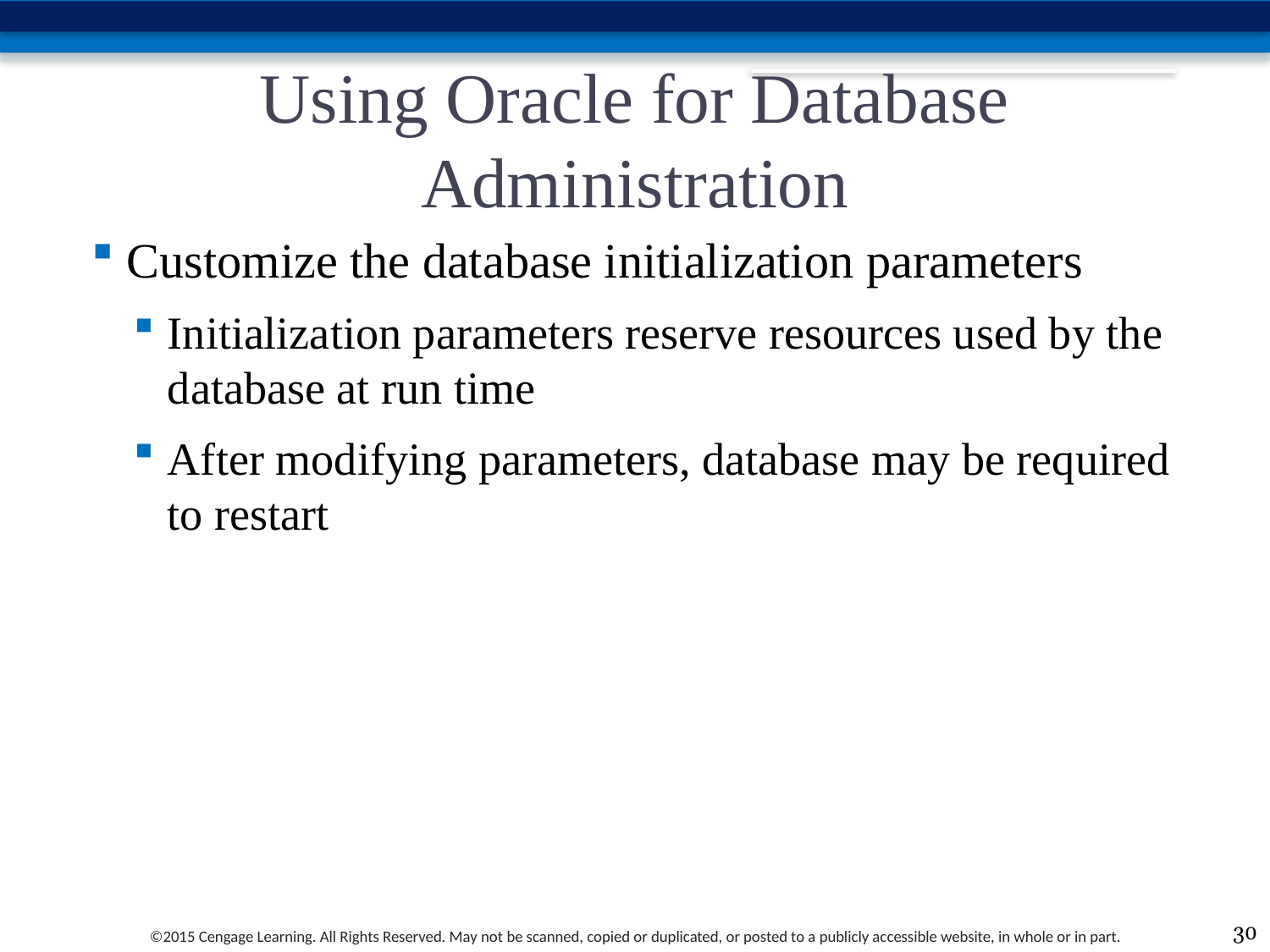

# Using Oracle for Database Administration
Customize the database initialization parameters
Initialization parameters reserve resources used by the database at run time
After modifying parameters, database may be required to restart
30